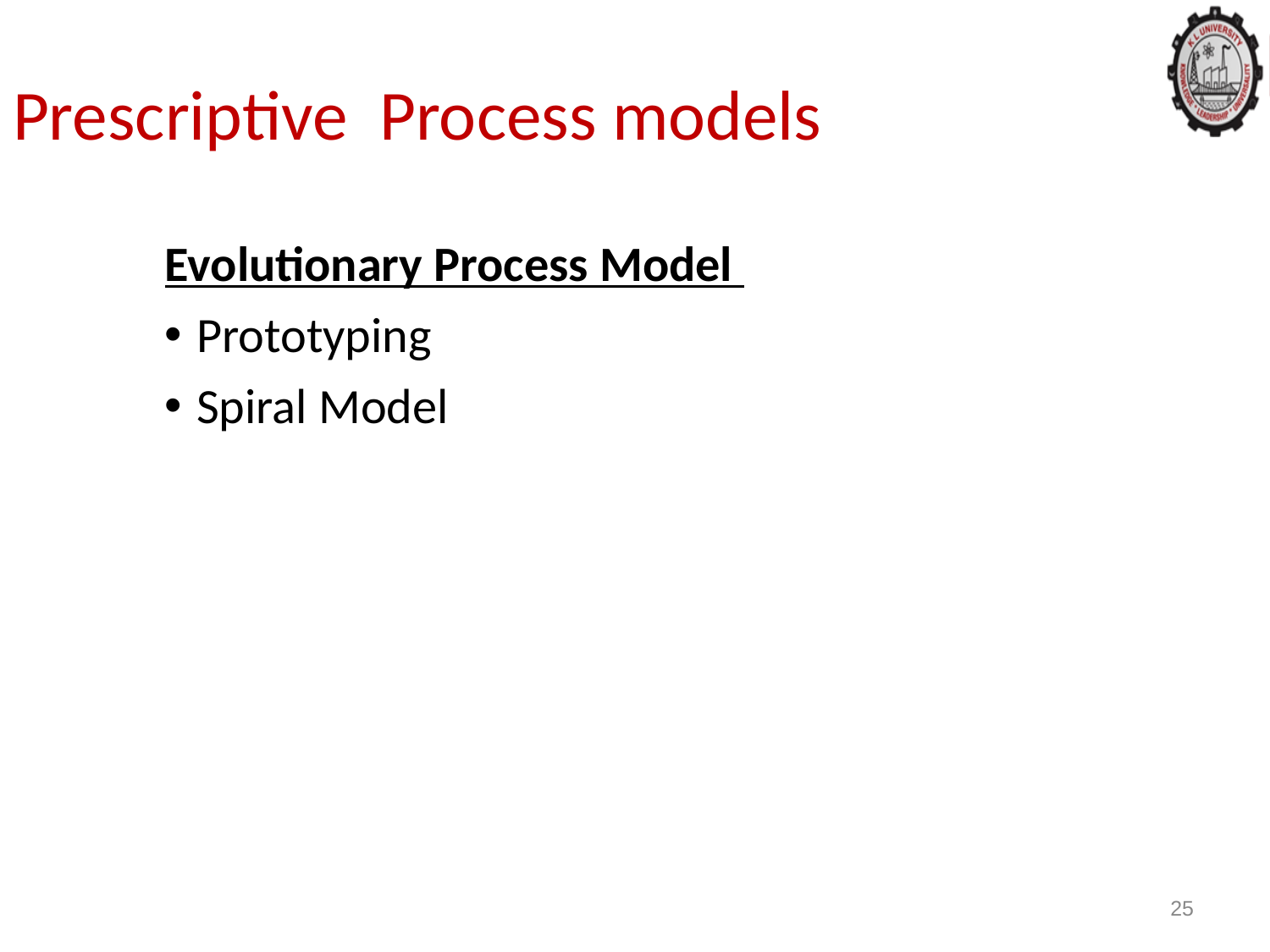

Prescriptive  Process models
Evolutionary Process Model
Prototyping
Spiral Model
25